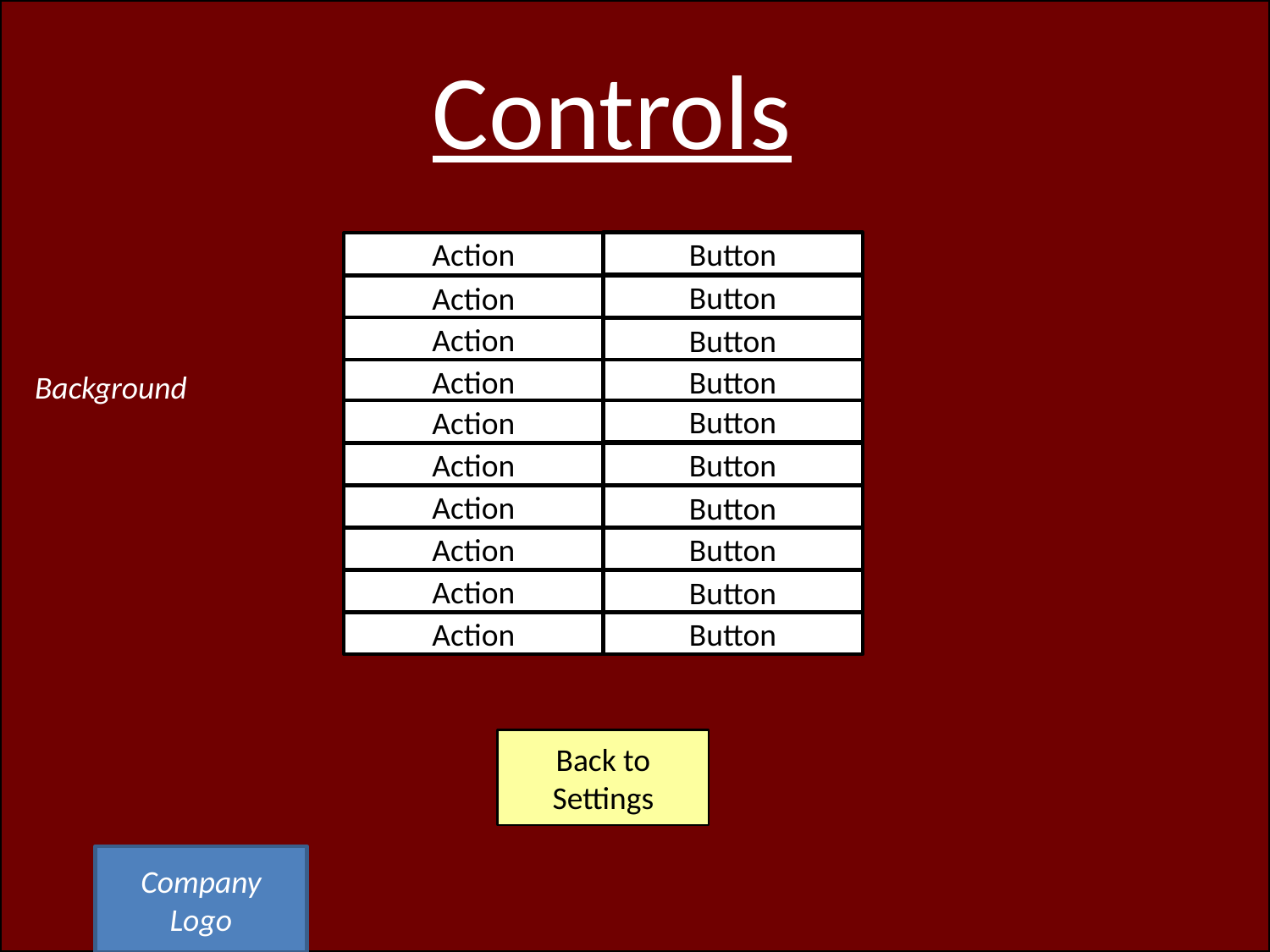

Controls
Button
Action
Button
Action
Action
Button
Action
Button
Background
Button
Action
Button
Action
Action
Button
Action
Button
Action
Button
Action
Button
Back to Settings
Company Logo